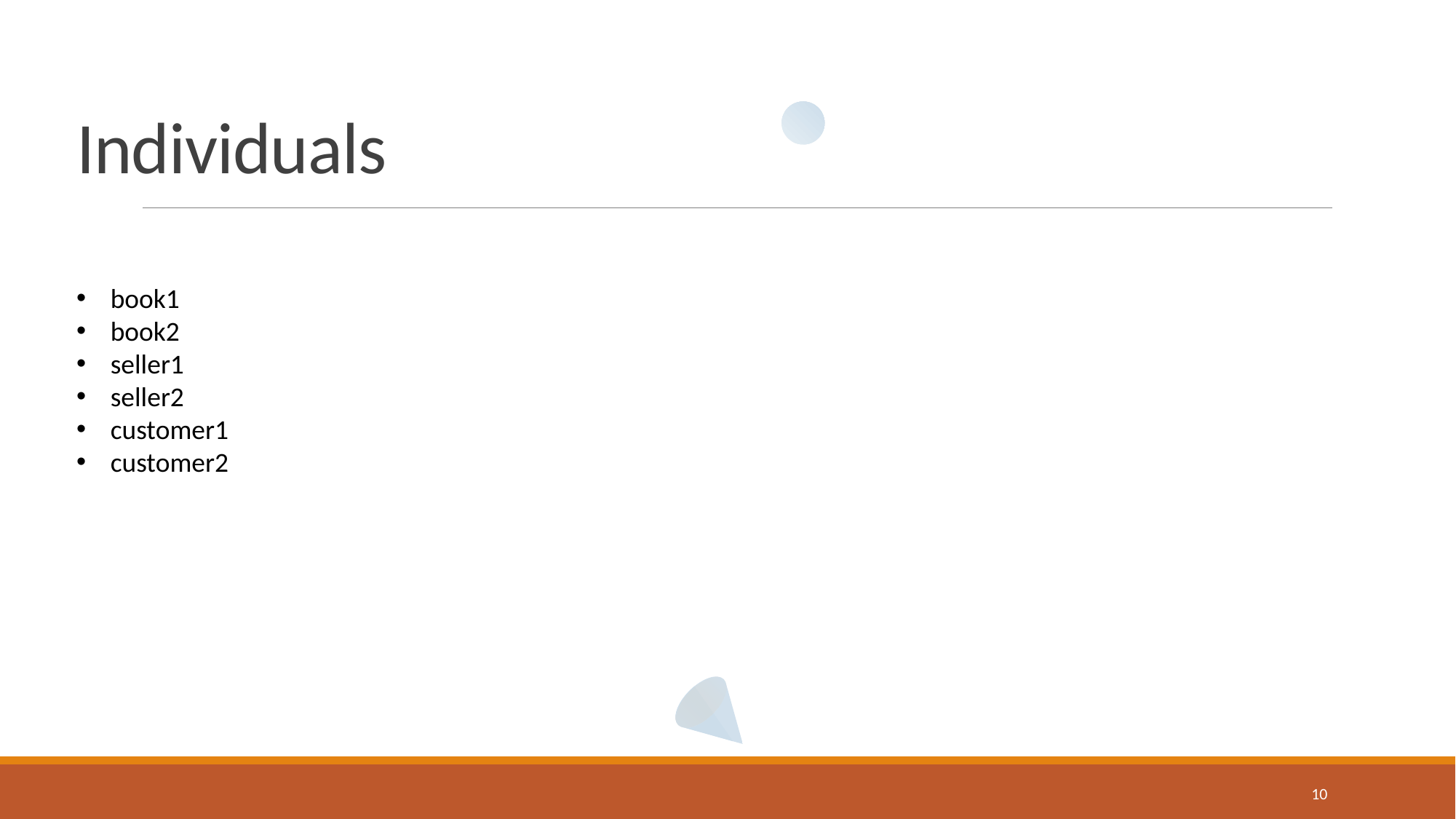

Individuals
book1
book2
seller1
seller2
customer1
customer2
10